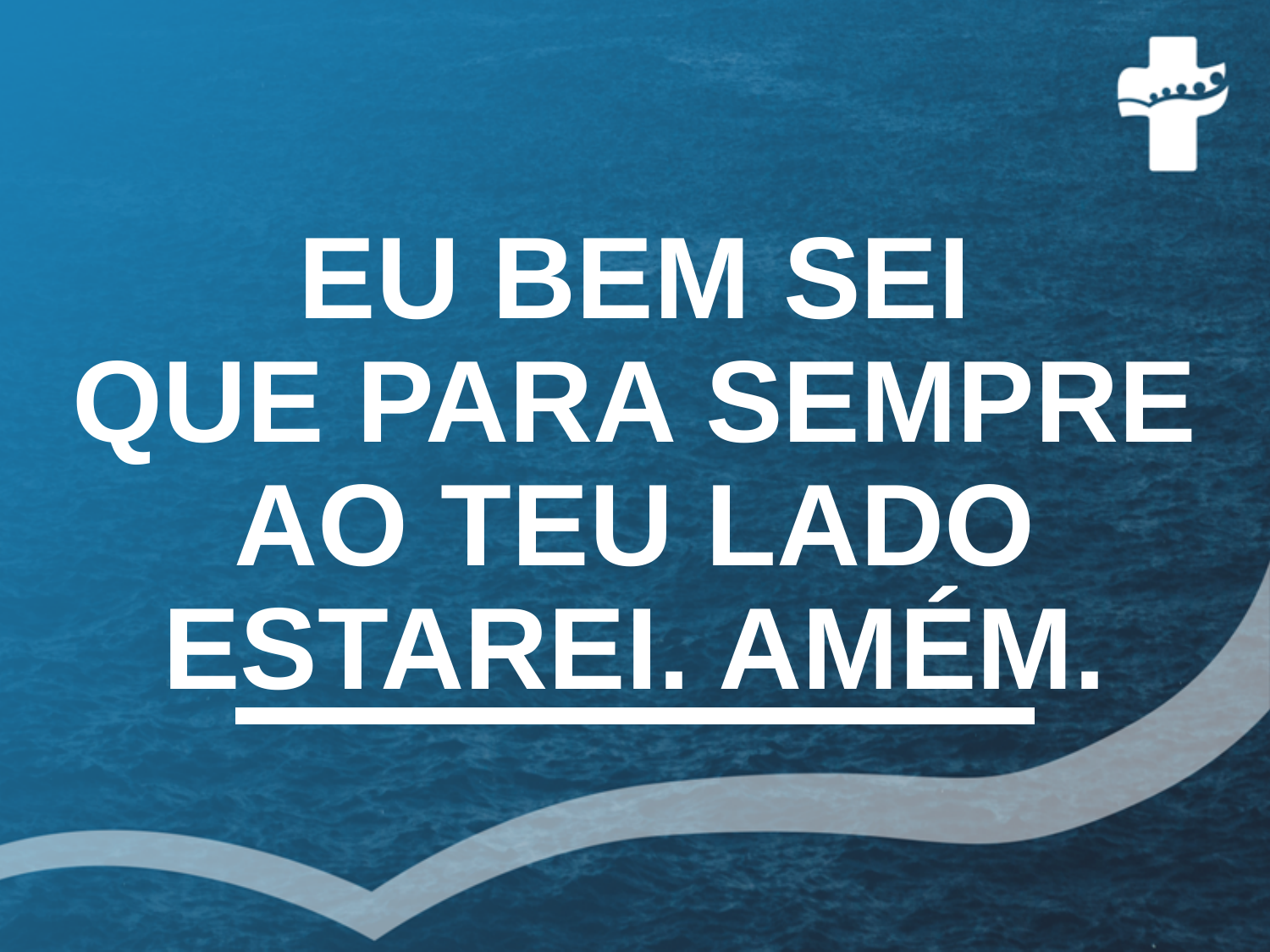

# EU BEM SEI QUE PARA SEMPRE AO TEU LADO ESTAREI. AMÉM.